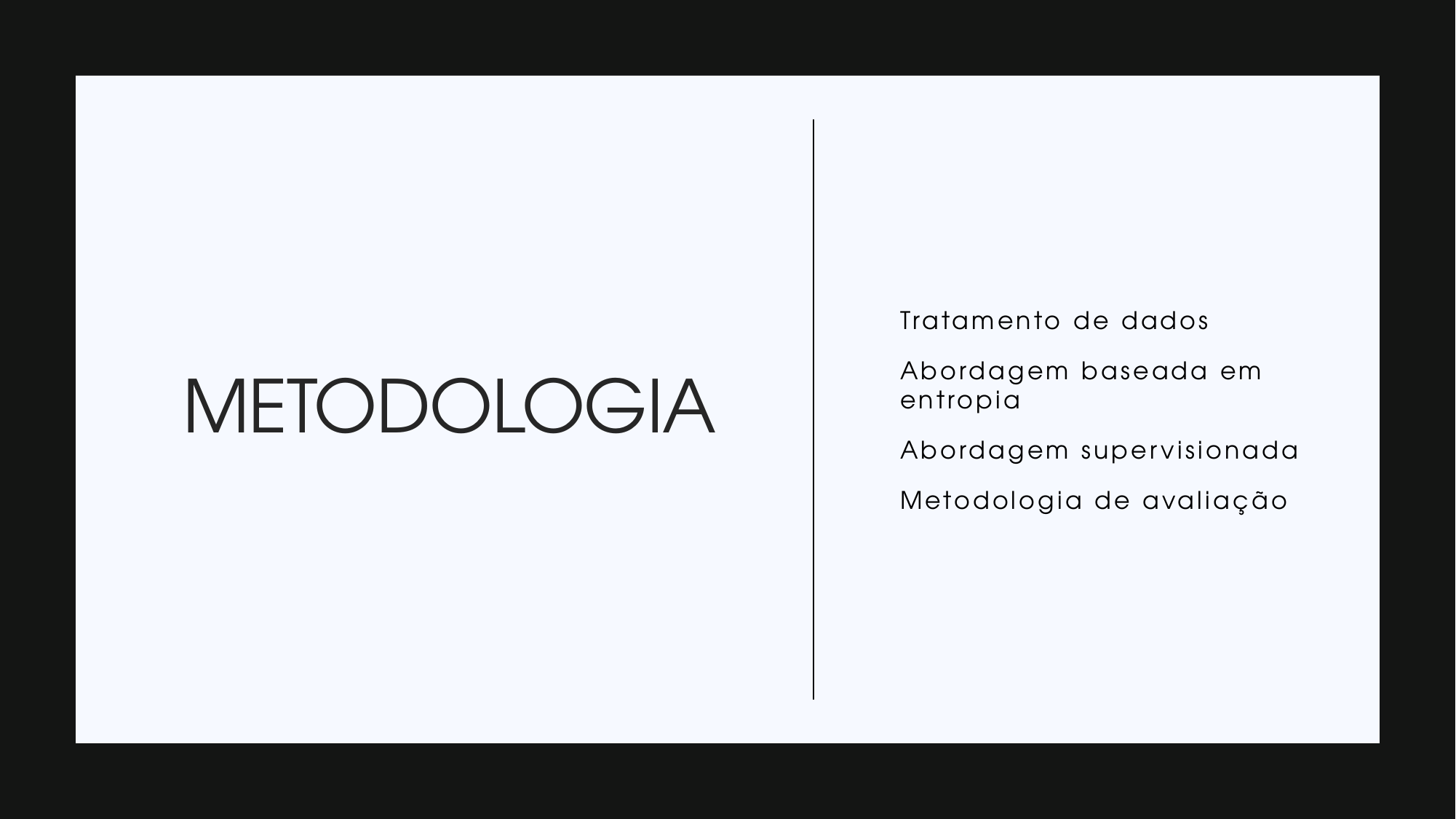

Tratamento de dados
Abordagem baseada em entropia
Abordagem supervisionada
Metodologia de avaliação
# metodologia